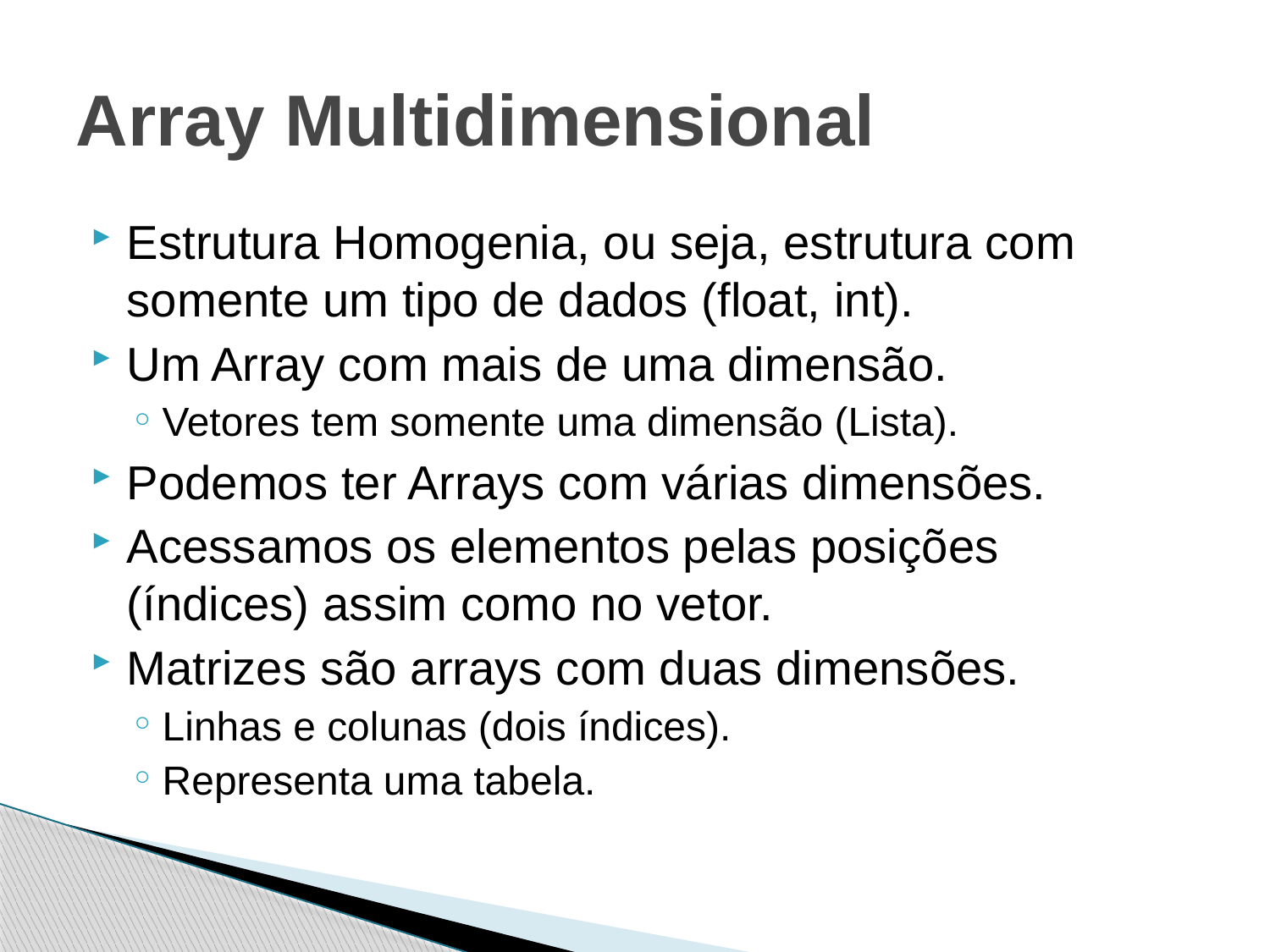

# Array Multidimensional
Estrutura Homogenia, ou seja, estrutura com somente um tipo de dados (float, int).
Um Array com mais de uma dimensão.
Vetores tem somente uma dimensão (Lista).
Podemos ter Arrays com várias dimensões.
Acessamos os elementos pelas posições (índices) assim como no vetor.
Matrizes são arrays com duas dimensões.
Linhas e colunas (dois índices).
Representa uma tabela.